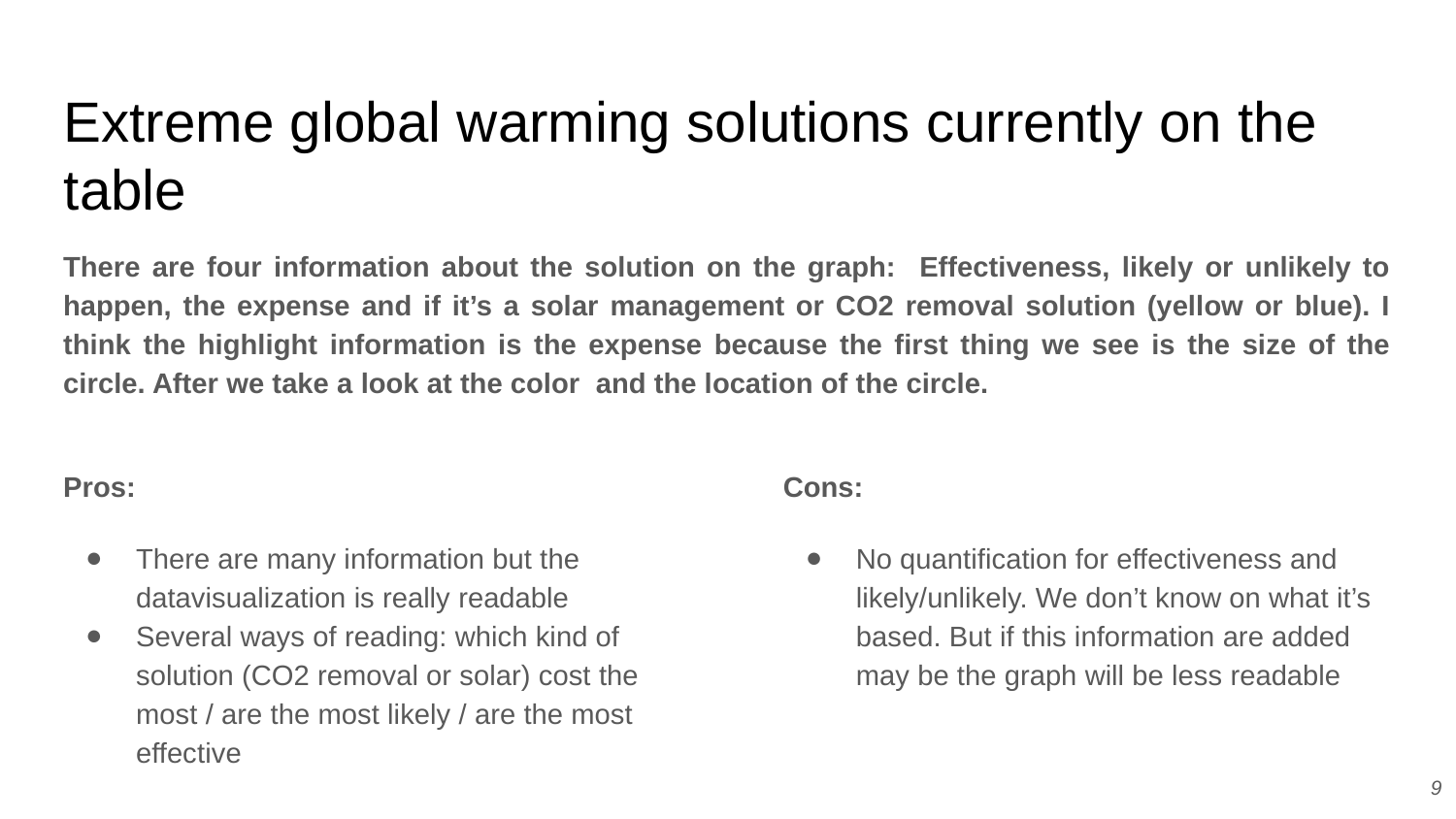

Extreme global warming solutions currently on the table
There are four information about the solution on the graph:  Effectiveness, likely or unlikely to happen, the expense and if it’s a solar management or CO2 removal solution (yellow or blue). I think the highlight information is the expense because the first thing we see is the size of the circle. After we take a look at the color  and the location of the circle.
Pros:
There are many information but the datavisualization is really readable
Several ways of reading: which kind of solution (CO2 removal or solar) cost the most / are the most likely / are the most effective

Cons:
No quantification for effectiveness and likely/unlikely. We don’t know on what it’s based. But if this information are added may be the graph will be less readable

9